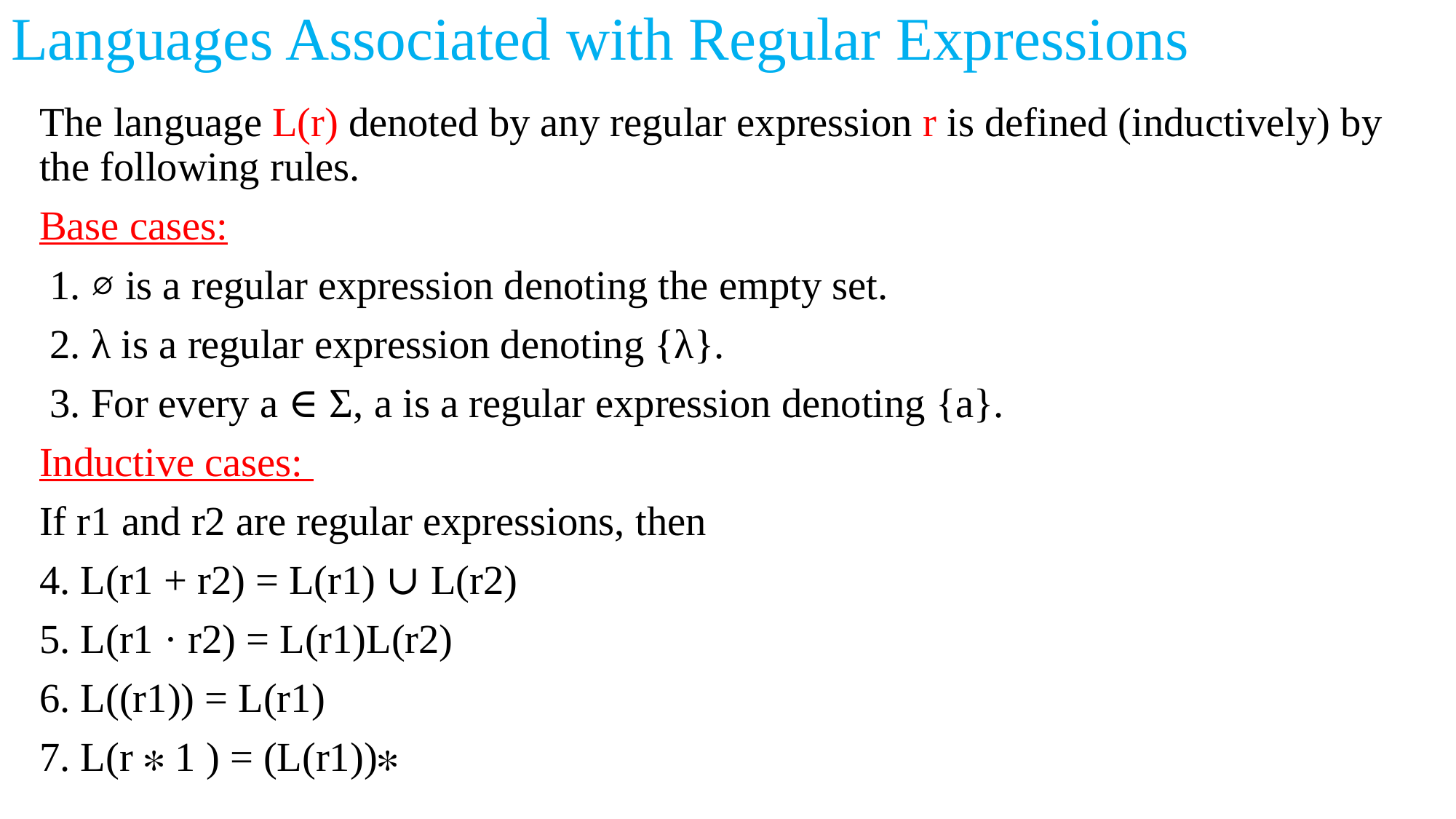

# Languages Associated with Regular Expressions
The language L(r) denoted by any regular expression r is defined (inductively) by the following rules.
Base cases:
 1. ∅ is a regular expression denoting the empty set.
 2. λ is a regular expression denoting {λ}.
 3. For every a ∈ Σ, a is a regular expression denoting {a}.
Inductive cases:
If r1 and r2 are regular expressions, then
4. L(r1 + r2) = L(r1) ∪ L(r2)
5. L(r1 · r2) = L(r1)L(r2)
6. L((r1)) = L(r1)
7. L(r ∗ 1 ) = (L(r1))∗